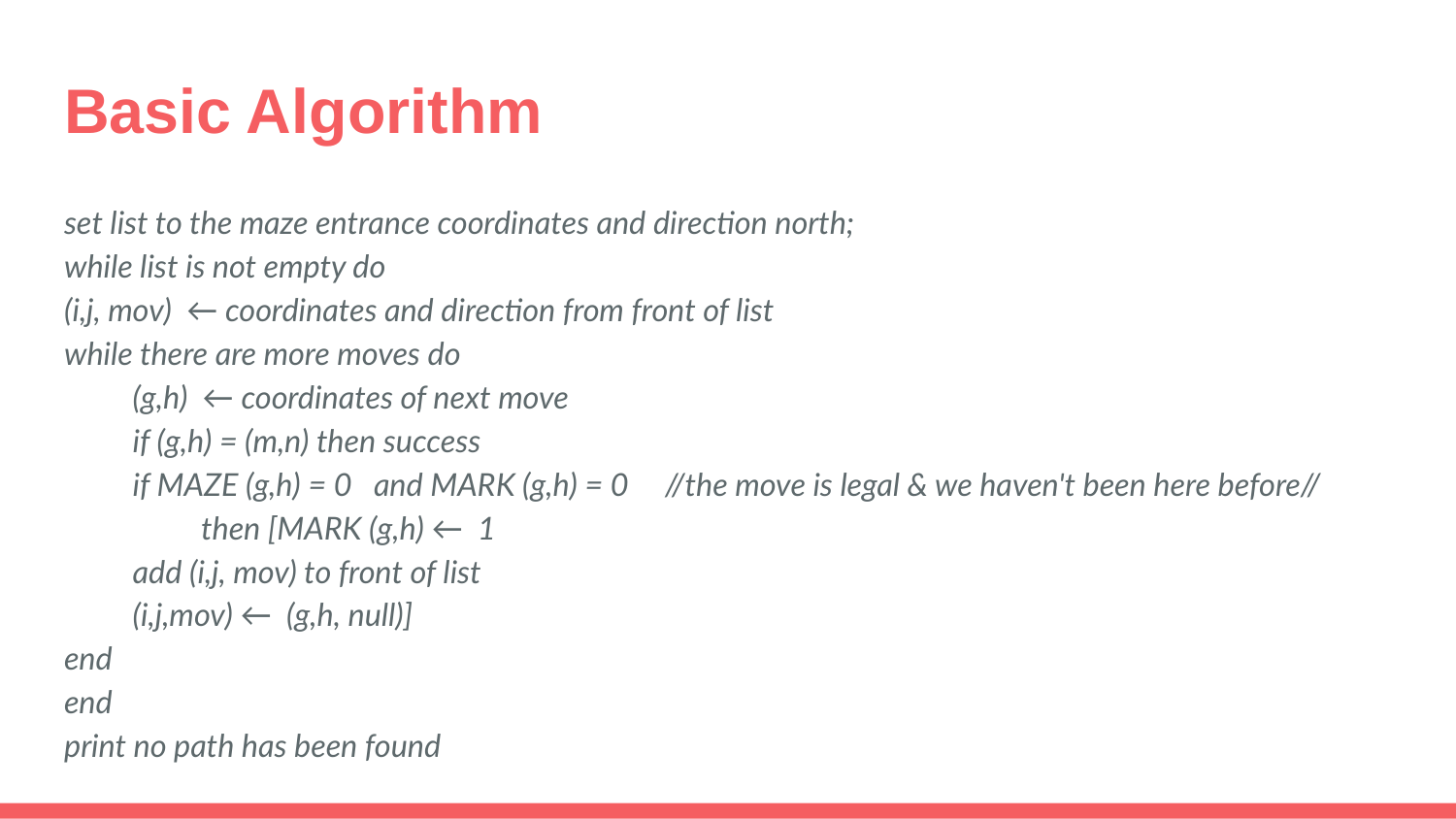

# Basic Algorithm
set list to the maze entrance coordinates and direction north;
while list is not empty do
(i,j, mov)  ← coordinates and direction from front of list
while there are more moves do
(g,h)  ← coordinates of next move
if (g,h) = (m,n) then success
if MAZE (g,h) = 0   and MARK (g,h) = 0     //the move is legal & we haven't been here before//
then [MARK (g,h) ←  1
add (i,j, mov) to front of list
(i,j,mov) ←  (g,h, null)]
end
end
print no path has been found